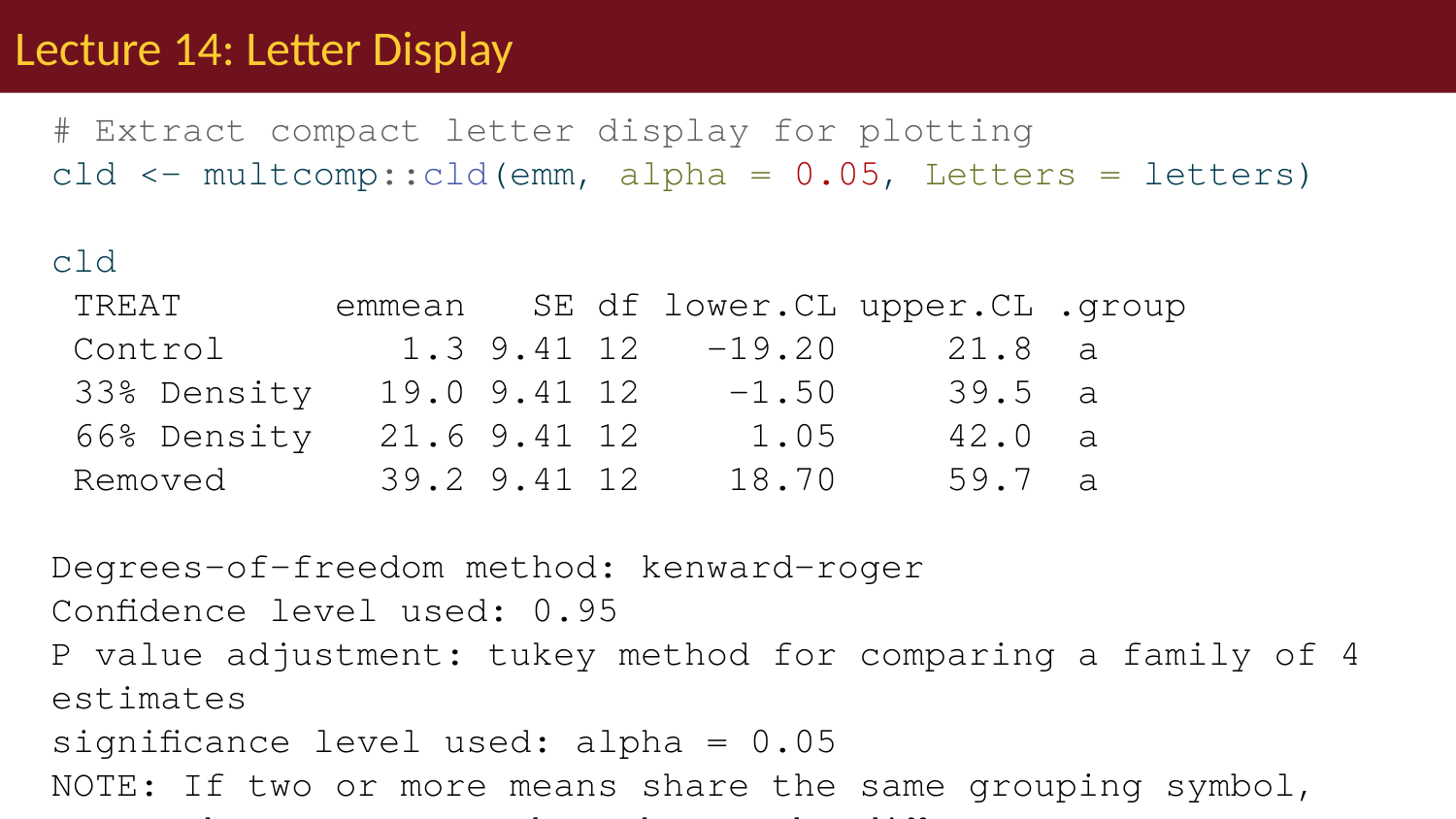

# Lecture 14: Letter Display
# Extract compact letter display for plotting cld <- multcomp::cld(emm, alpha = 0.05, Letters = letters) cld
 TREAT       emmean   SE df lower.CL upper.CL .group
 Control        1.3 9.41 12   -19.20     21.8  a
 33% Density   19.0 9.41 12    -1.50     39.5  a
 66% Density   21.6 9.41 12     1.05     42.0  a
 Removed       39.2 9.41 12    18.70     59.7  a

Degrees-of-freedom method: kenward-roger
Confidence level used: 0.95
P value adjustment: tukey method for comparing a family of 4 estimates
significance level used: alpha = 0.05
NOTE: If two or more means share the same grouping symbol,
      then we cannot show them to be different.
      But we also did not show them to be the same.
# # Display CLD with flextable # as.data.frame(cld) %>% #   flextable() %>% #   set_header_labels( #     TREAT = "Treatment", #     emmean = "Estimated Marginal Mean", #     SE = "Standard Error", #     df = "df", #     lower.CL = "Lower CL", #     upper.CL = "Upper CL", #     .group = "Group" #   ) %>% #   colformat_double(j = c("emmean", "SE", "lower.CL", "upper.CL"), digits = 2) %>% #   autofit() %>% #   add_header_lines("Compact letter display of treatment means") %>% #   theme_box()
Important
Interpretation of Treatment Comparisons The mean algae cover for the Control treatment (1.30%) appears considerably lower than for the reduced urchin density treatments (66% Density: 21.55%, 33% Density: 19.00%, Removed: 39.20%). While the visual pattern suggests an inverse relationship between urchin density and algae cover, with complete removal showing the highest algae cover, the nested ANOVA showed that these differences were not statistically significant at the α = 0.05 level (p = r format(p_treat, digits=3)). The high variability among patches within treatments likely contributed to the lack of statistical significance for the treatment effect.